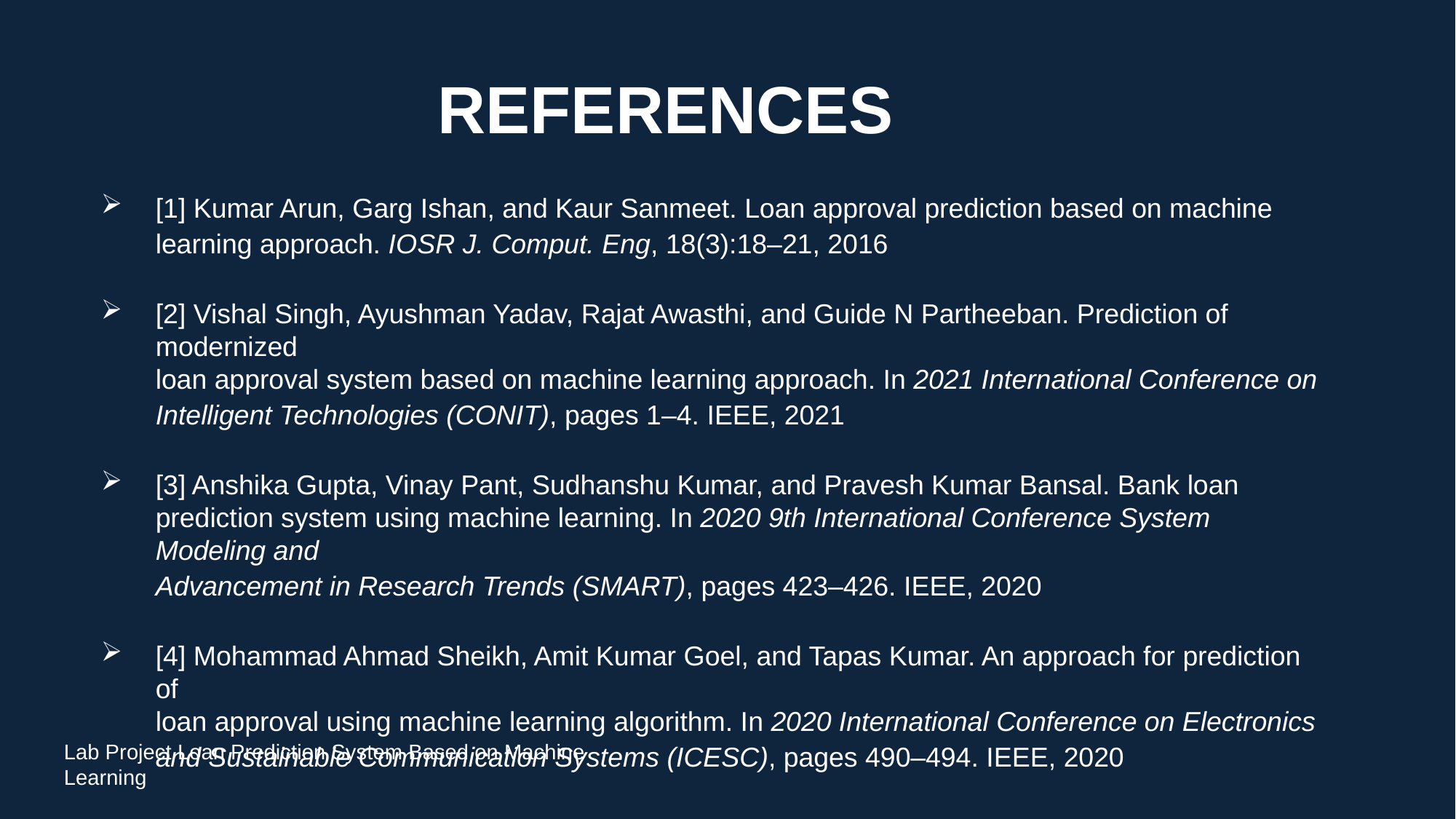

# REFERENCES

[1] Kumar Arun, Garg Ishan, and Kaur Sanmeet. Loan approval prediction based on machine learning approach. IOSR J. Comput. Eng, 18(3):18–21, 2016

[2] Vishal Singh, Ayushman Yadav, Rajat Awasthi, and Guide N Partheeban. Prediction of modernized
loan approval system based on machine learning approach. In 2021 International Conference on
Intelligent Technologies (CONIT), pages 1–4. IEEE, 2021

[3] Anshika Gupta, Vinay Pant, Sudhanshu Kumar, and Pravesh Kumar Bansal. Bank loan prediction system using machine learning. In 2020 9th International Conference System Modeling and
Advancement in Research Trends (SMART), pages 423–426. IEEE, 2020

[4] Mohammad Ahmad Sheikh, Amit Kumar Goel, and Tapas Kumar. An approach for prediction of
loan approval using machine learning algorithm. In 2020 International Conference on Electronics
and Sustainable Communication Systems (ICESC), pages 490–494. IEEE, 2020

Lab Project Loan Prediction System Based on Machine Learning